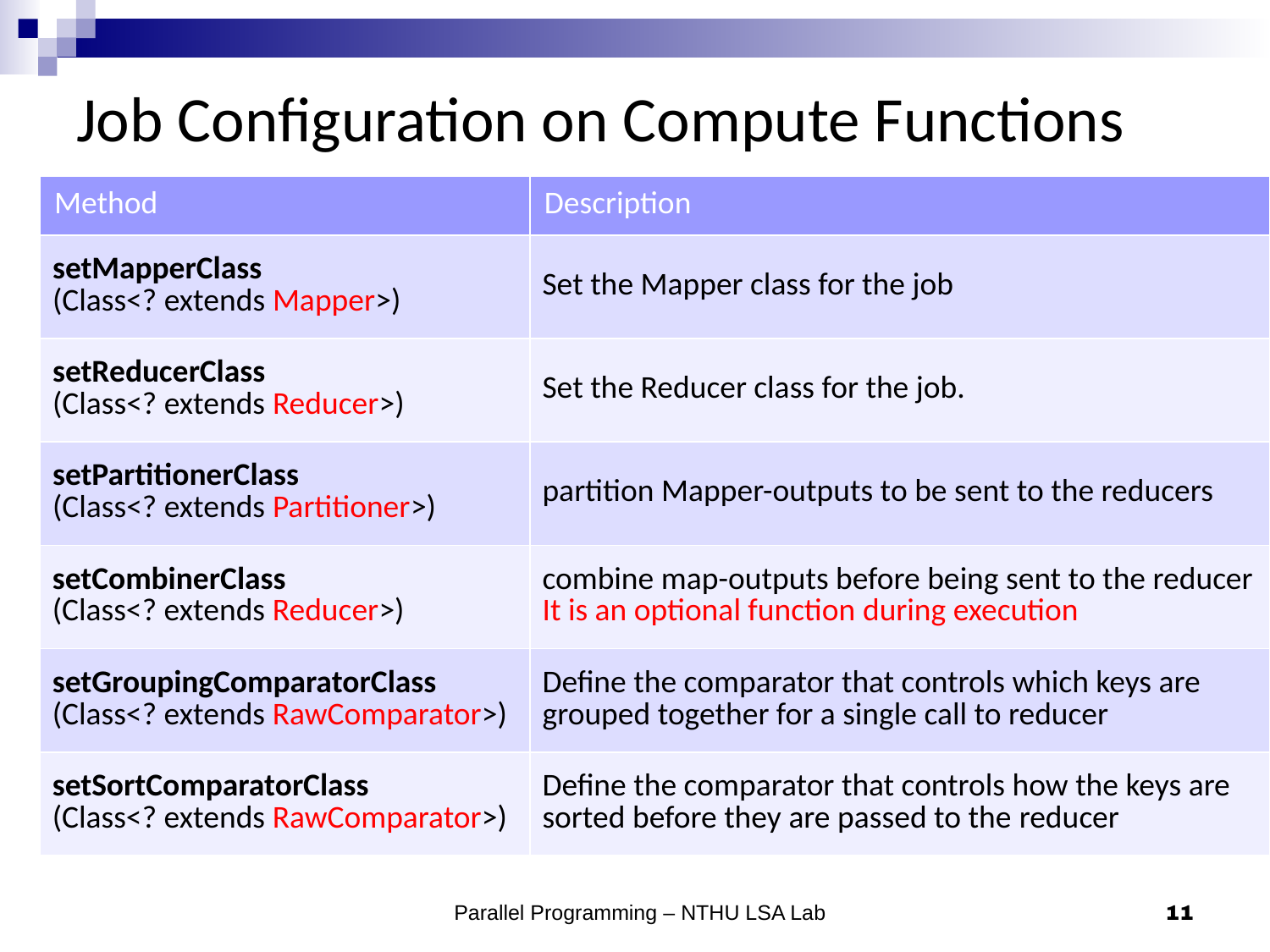

# Job Configuration on Compute Functions
| Method | Description |
| --- | --- |
| setMapperClass (Class<? extends Mapper>) | Set the Mapper class for the job |
| setReducerClass (Class<? extends Reducer>) | Set the Reducer class for the job. |
| setPartitionerClass (Class<? extends Partitioner>) | partition Mapper-outputs to be sent to the reducers |
| setCombinerClass (Class<? extends Reducer>) | combine map-outputs before being sent to the reducer It is an optional function during execution |
| setGroupingComparatorClass (Class<? extends RawComparator>) | Define the comparator that controls which keys are grouped together for a single call to reducer |
| setSortComparatorClass (Class<? extends RawComparator>) | Define the comparator that controls how the keys are sorted before they are passed to the reducer |
Parallel Programming – NTHU LSA Lab
11